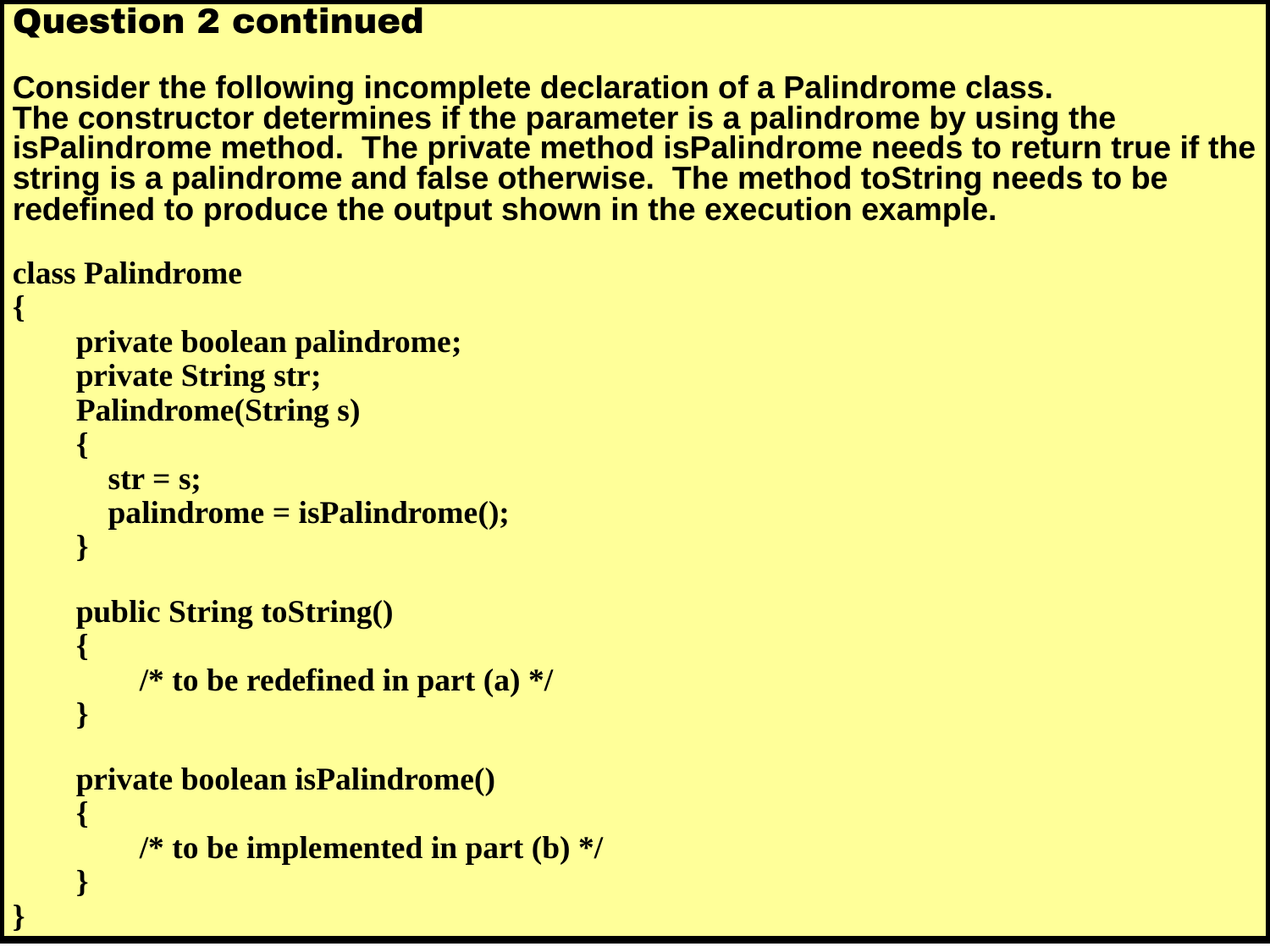

Question 2 continued

Consider the following incomplete declaration of a Palindrome class.
The constructor determines if the parameter is a palindrome by using the isPalindrome method.  The private method isPalindrome needs to return true if the string is a palindrome and false otherwise.  The method toString needs to be redefined to produce the output shown in the execution example.

class Palindrome
{
	private boolean palindrome;
	private String str;
	Palindrome(String s)
	{
		str = s;
		palindrome = isPalindrome();
	}

	public String toString()
	{
			/* to be redefined in part (a) */
	}

	private boolean isPalindrome()
	{
			/* to be implemented in part (b) */
	}
}